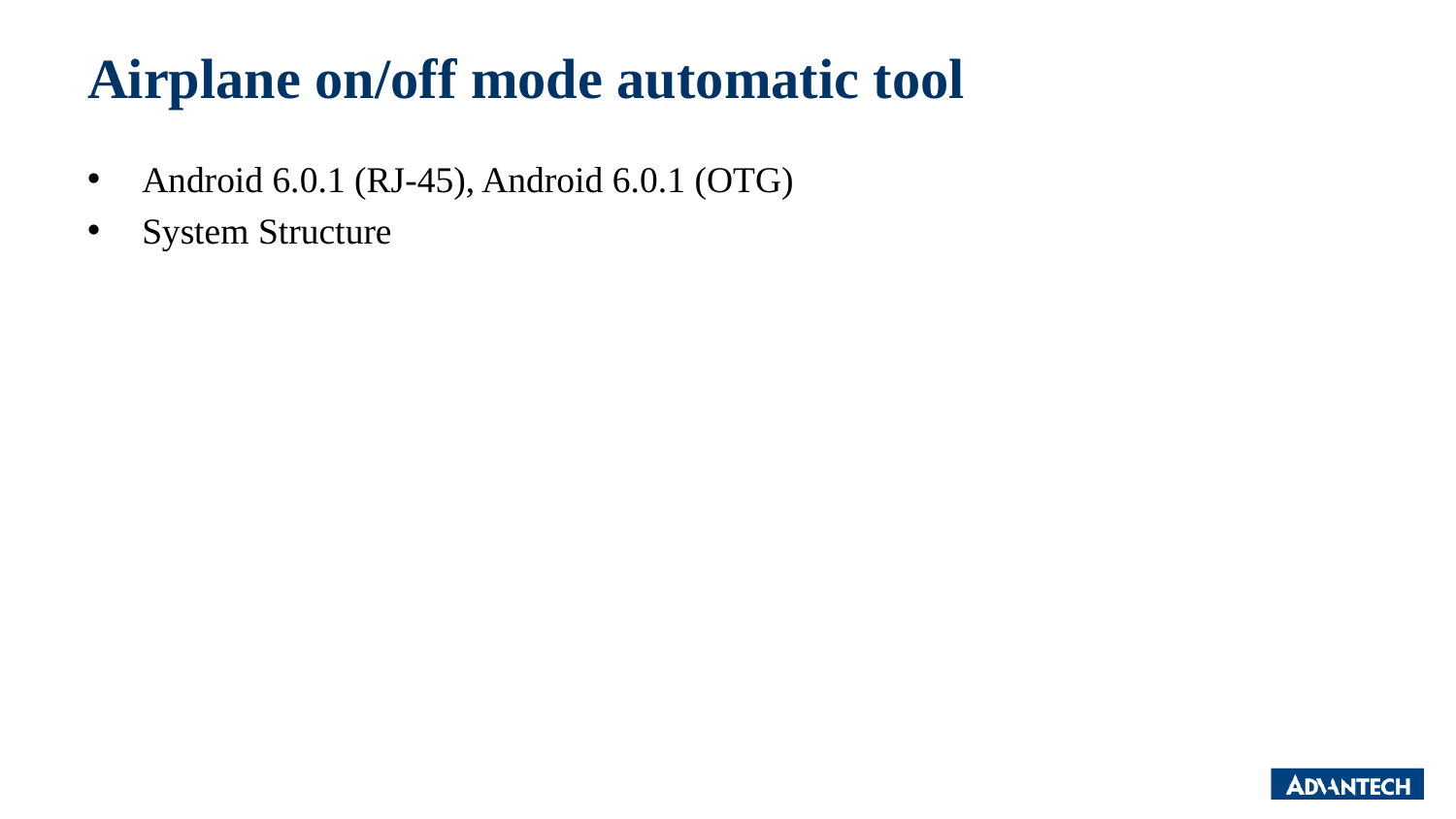

# Airplane on/off mode automatic tool
Android 6.0.1 (RJ-45), Android 6.0.1 (OTG)
System Structure